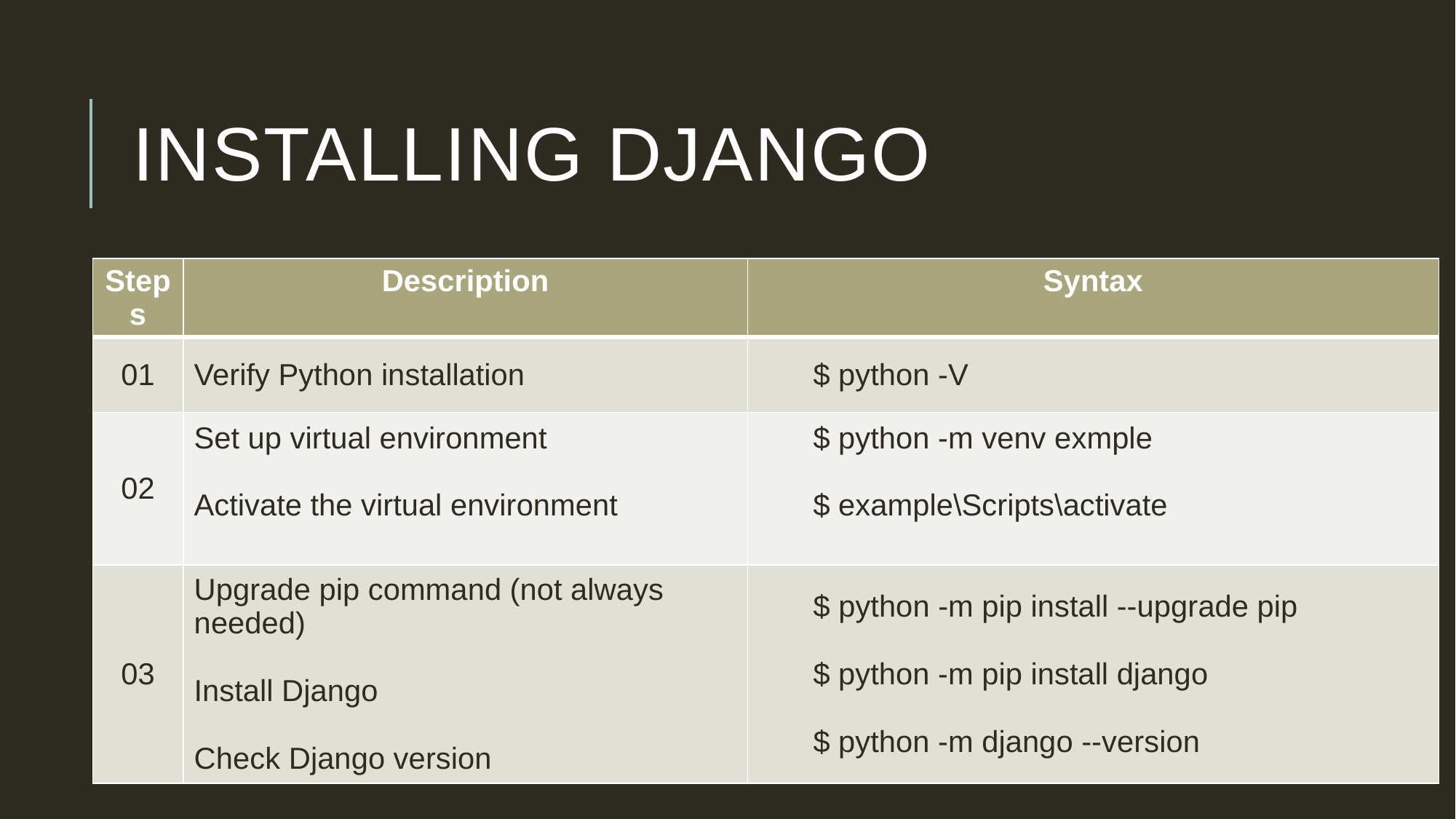

# Installing Django
| Steps | Description | Syntax |
| --- | --- | --- |
| 01 | Verify Python installation | $ python -V |
| 02 | Set up virtual environment Activate the virtual environment | $ python -m venv exmple $ example\Scripts\activate |
| 03 | Upgrade pip command (not always needed) Install Django Check Django version | $ python -m pip install --upgrade pip $ python -m pip install django $ python -m django --version |